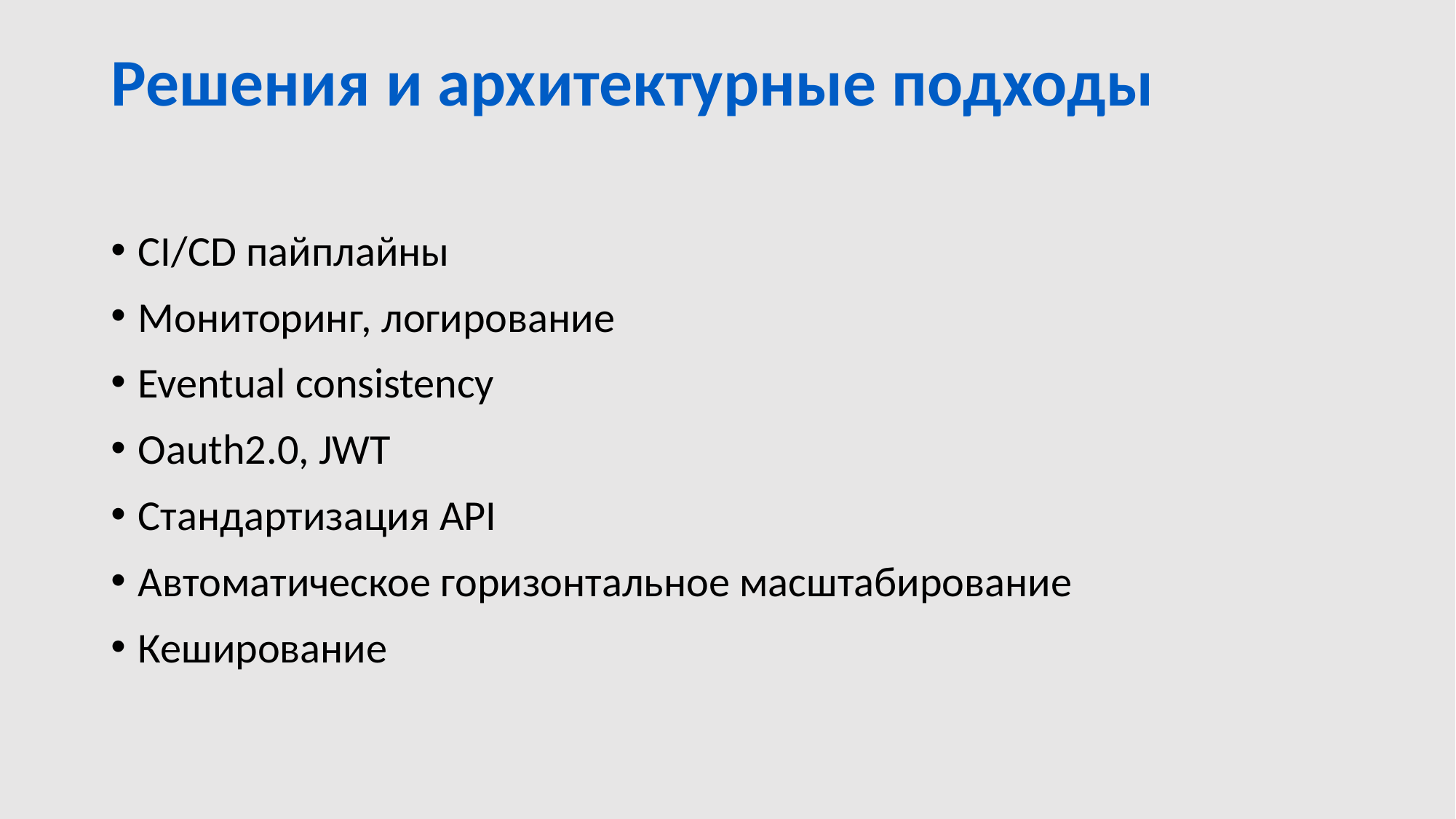

# Решения и архитектурные подходы
CI/CD пайплайны
Мониторинг, логирование
Eventual consistency
Oauth2.0, JWT
Стандартизация API
Автоматическое горизонтальное масштабирование
Кеширование